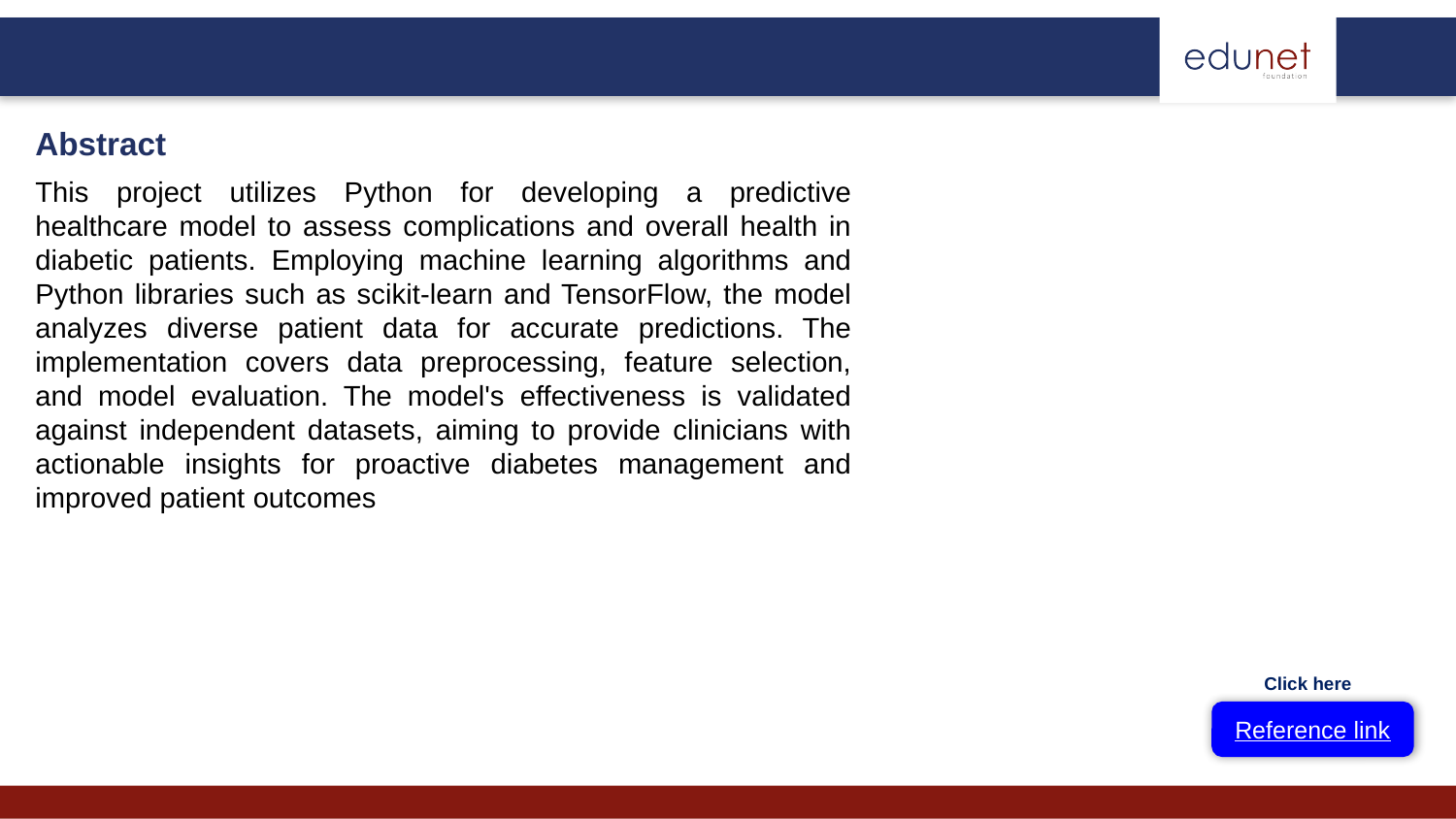

Abstract
This project utilizes Python for developing a predictive healthcare model to assess complications and overall health in diabetic patients. Employing machine learning algorithms and Python libraries such as scikit-learn and TensorFlow, the model analyzes diverse patient data for accurate predictions. The implementation covers data preprocessing, feature selection, and model evaluation. The model's effectiveness is validated against independent datasets, aiming to provide clinicians with actionable insights for proactive diabetes management and improved patient outcomes
Click here
Reference link